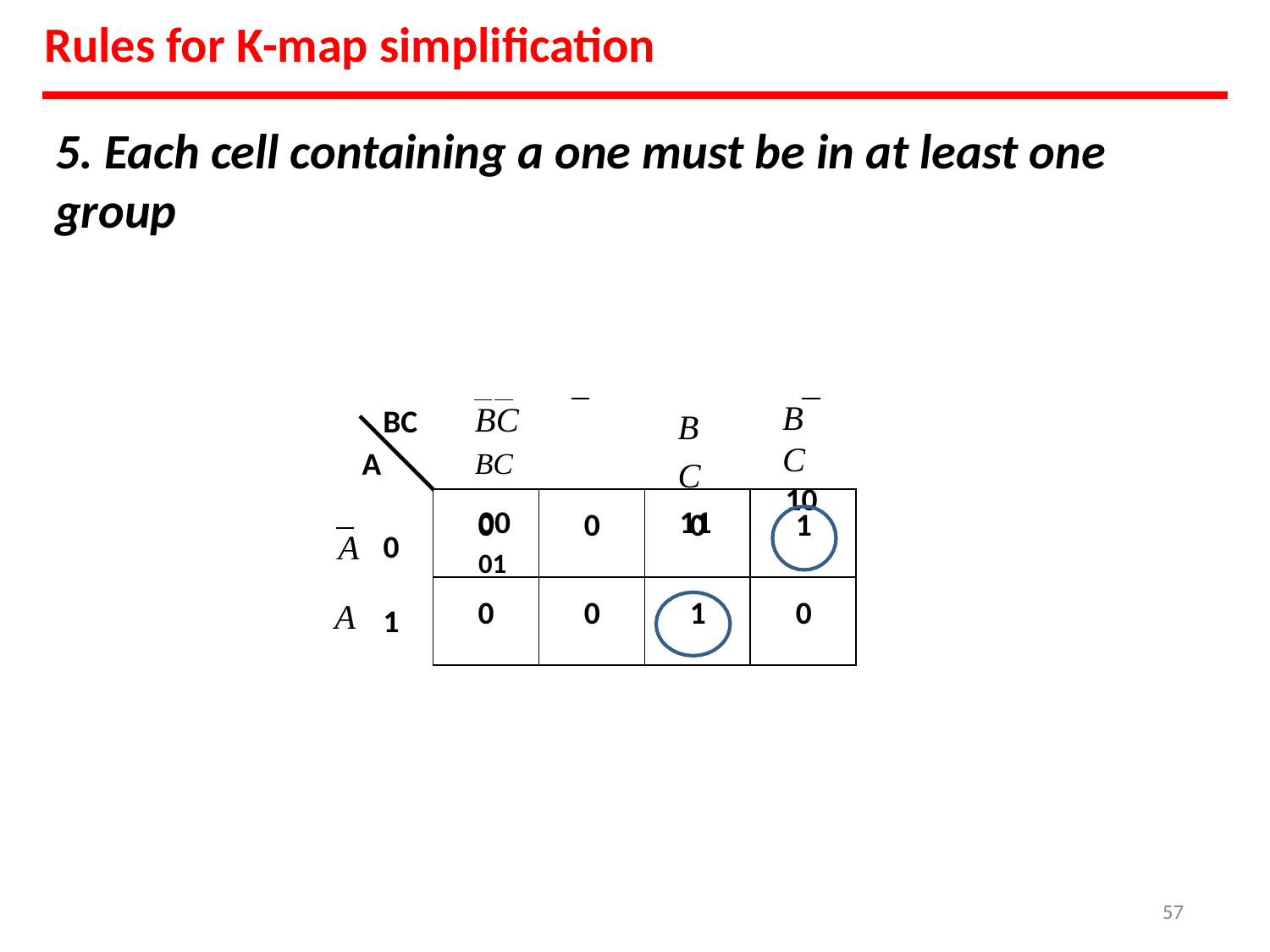

# Rules for K-map simplification

5. Each cell containing a one must be in at least one  group
BC
10
BC	BC
00	01
BC
11

BC

A
| 0 | 0 | 0 | 1 |
| --- | --- | --- | --- |
| 0 | 0 | 1 | 0 |

A
A
0

1

57